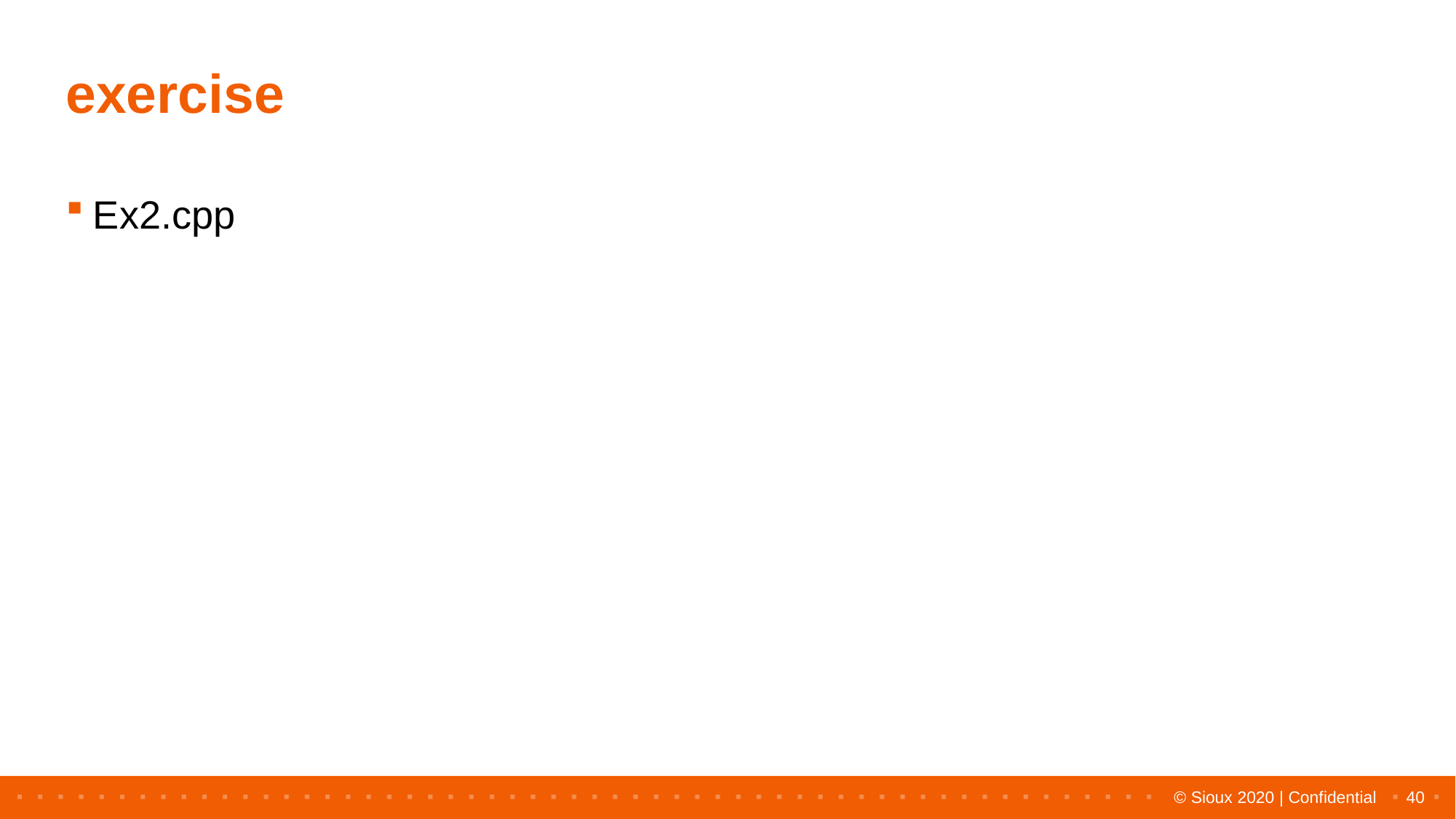

# exercise
Ex2.cpp
40
© Sioux 2020 | Confidential